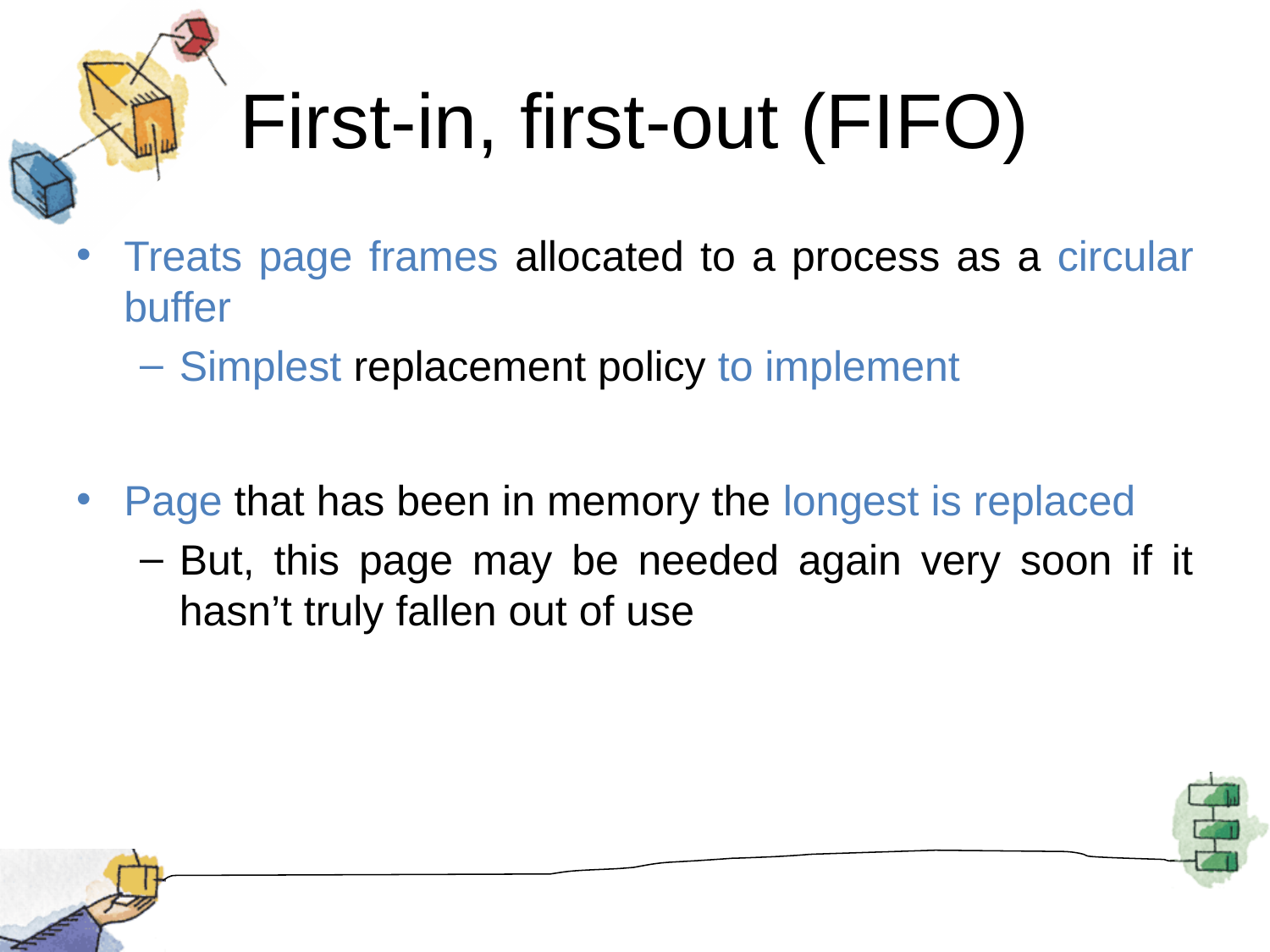

# First-in, first-out (FIFO)
Treats page frames allocated to a process as a circular buffer
Simplest replacement policy to implement

Page that has been in memory the longest is replaced
But, this page may be needed again very soon if it hasn’t truly fallen out of use